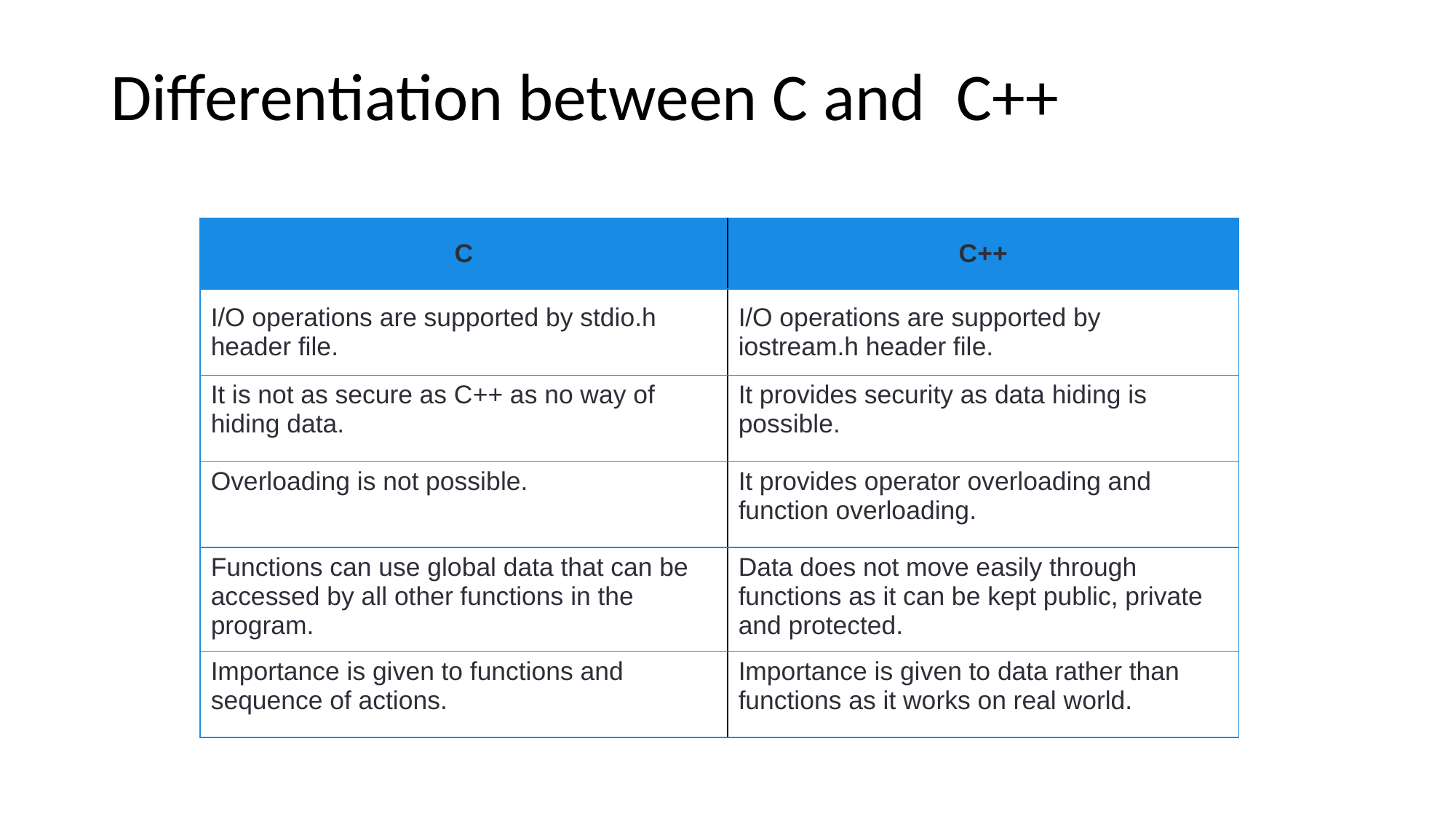

# Differentiation between C and  C++
| C | C++ |
| --- | --- |
| I/O operations are supported by stdio.h header file. | I/O operations are supported by iostream.h header file. |
| It is not as secure as C++ as no way of hiding data. | It provides security as data hiding is possible. |
| Overloading is not possible. | It provides operator overloading and function overloading. |
| Functions can use global data that can be accessed by all other functions in the program. | Data does not move easily through functions as it can be kept public, private and protected. |
| Importance is given to functions and sequence of actions. | Importance is given to data rather than functions as it works on real world. |